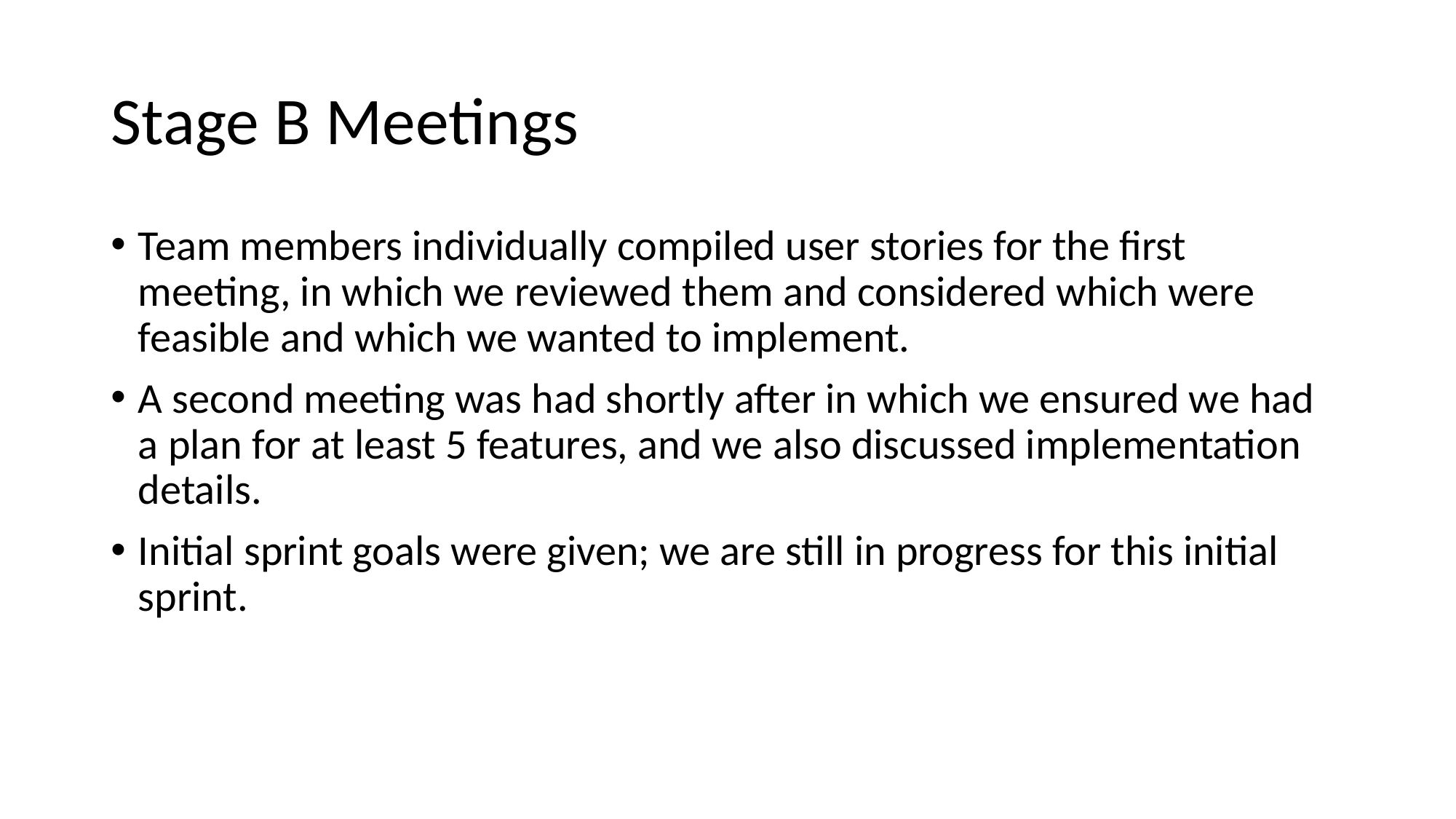

# Stage B Meetings
Team members individually compiled user stories for the first meeting, in which we reviewed them and considered which were feasible and which we wanted to implement.
A second meeting was had shortly after in which we ensured we had a plan for at least 5 features, and we also discussed implementation details.
Initial sprint goals were given; we are still in progress for this initial sprint.